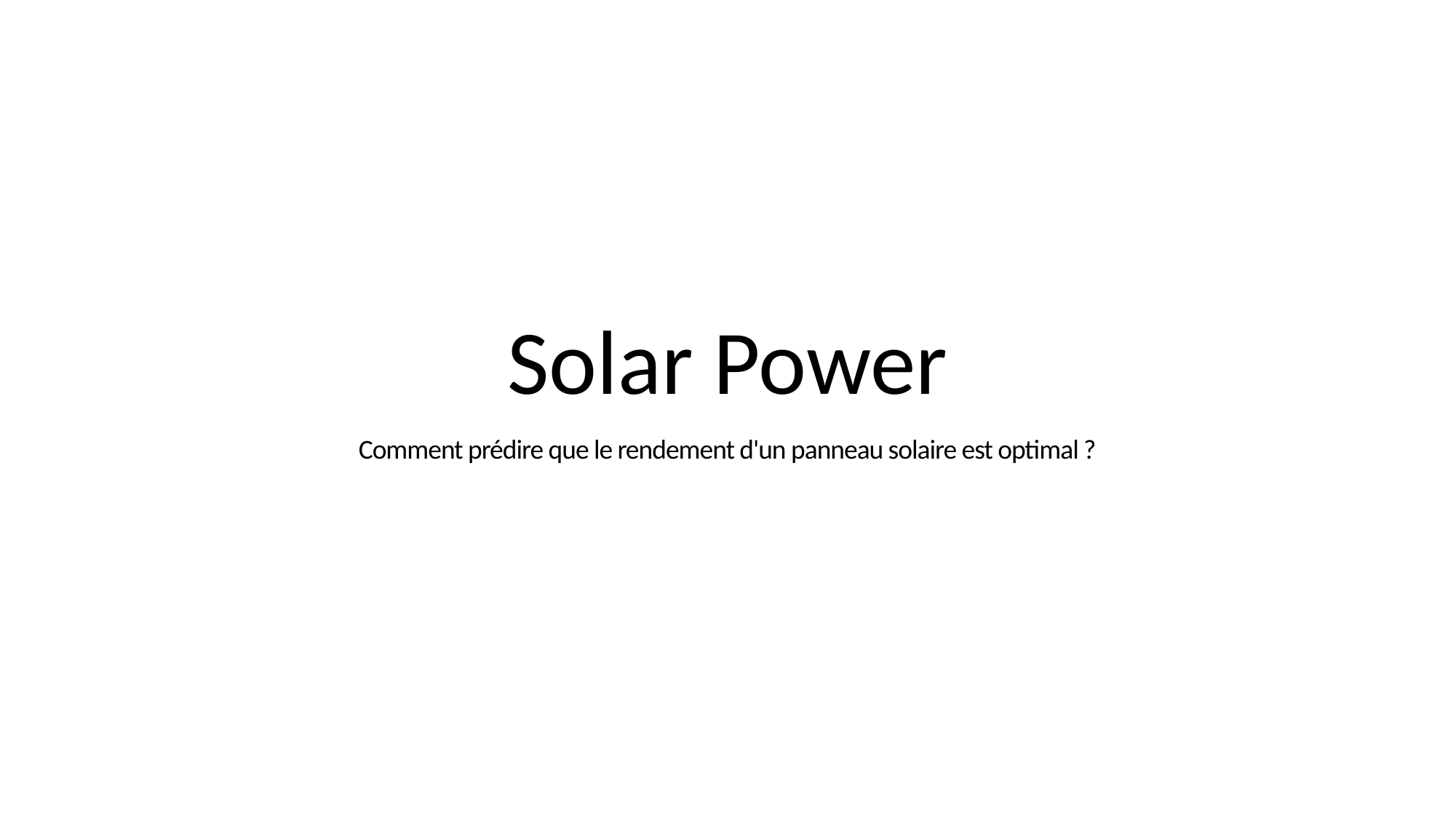

# Solar Power
Comment prédire que le rendement d'un panneau solaire est optimal ?